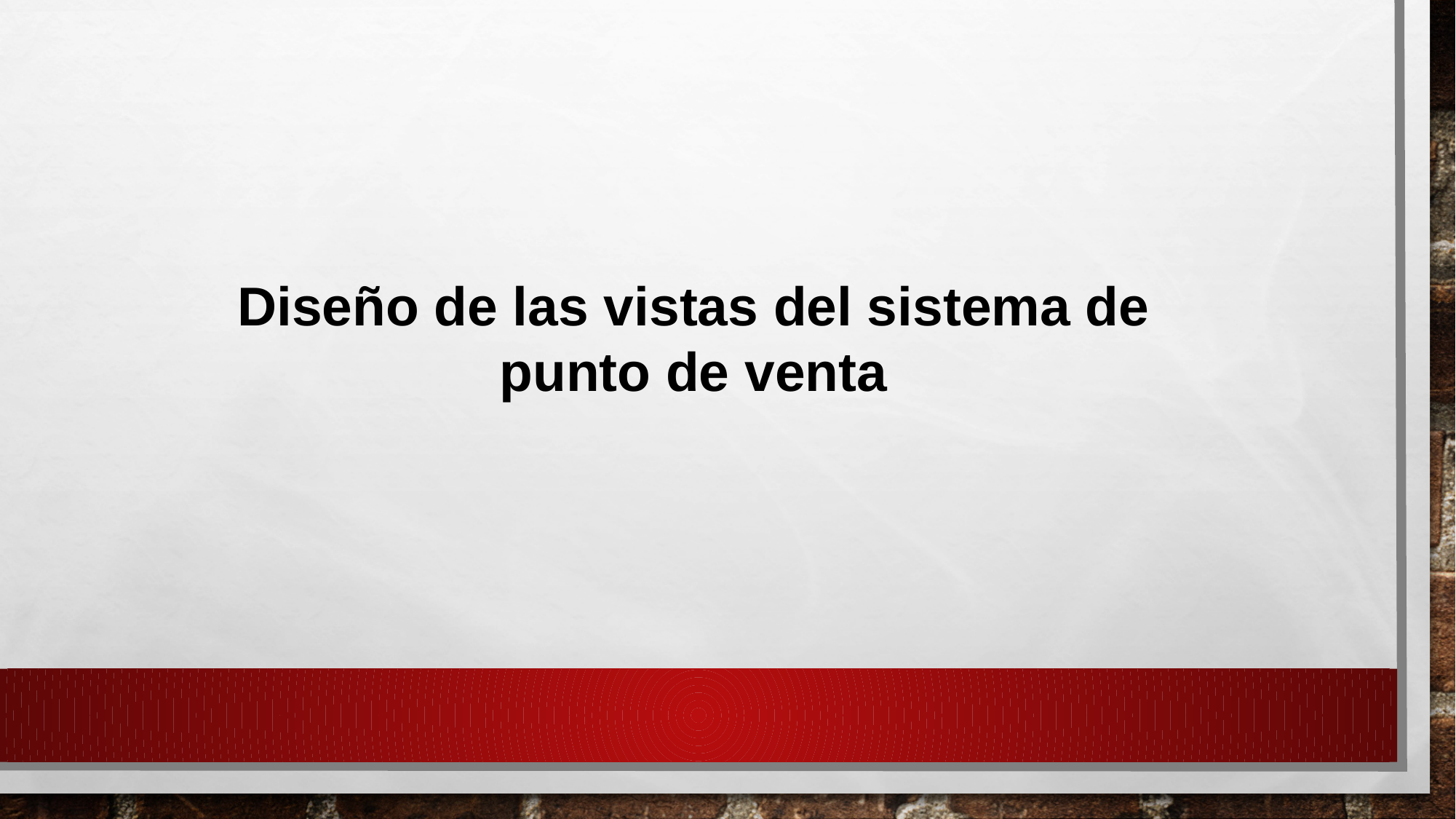

Diseño de las vistas del sistema de punto de venta